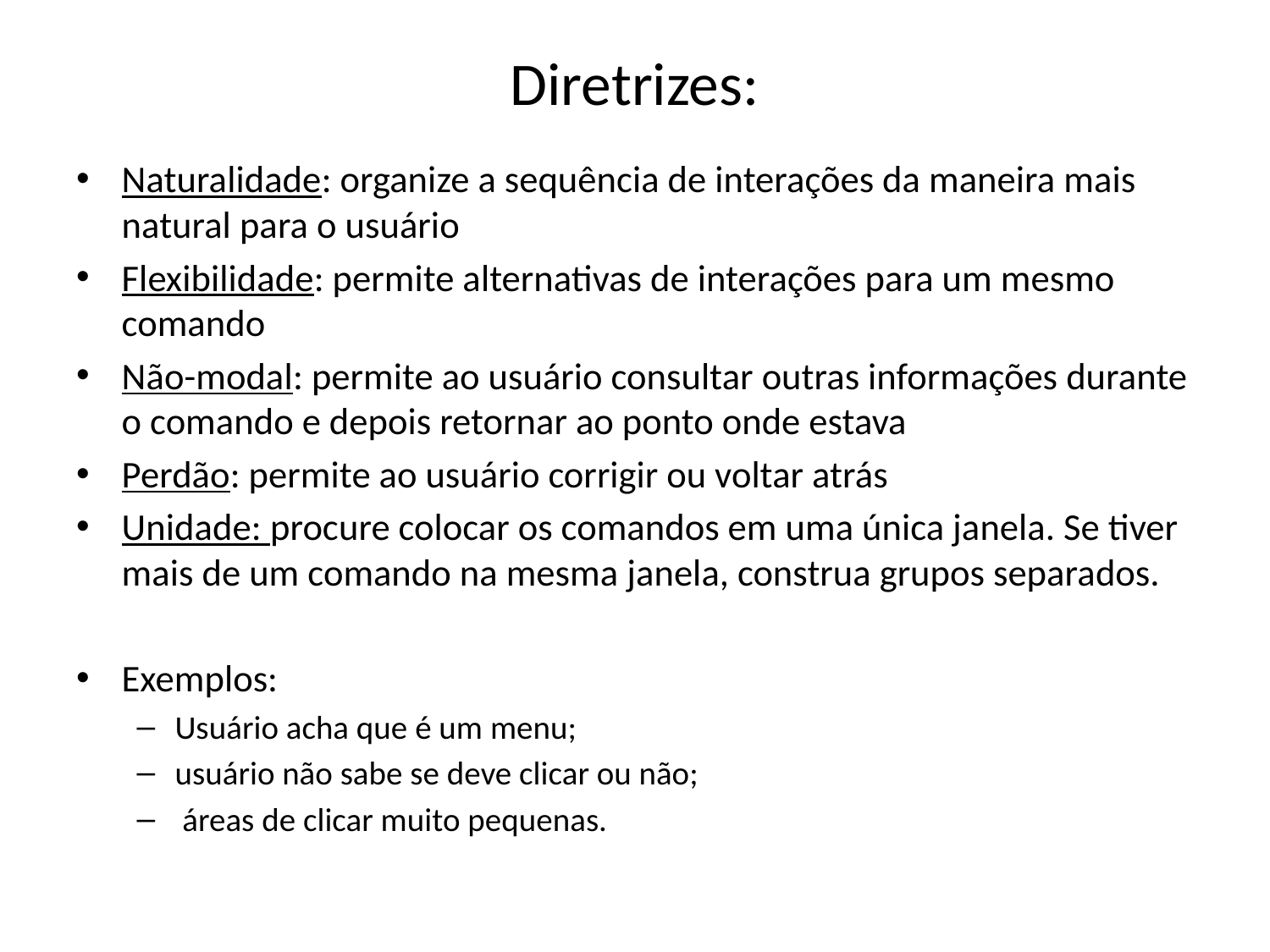

# Diretrizes:
Naturalidade: organize a sequência de interações da maneira mais natural para o usuário
Flexibilidade: permite alternativas de interações para um mesmo comando
Não-modal: permite ao usuário consultar outras informações durante o comando e depois retornar ao ponto onde estava
Perdão: permite ao usuário corrigir ou voltar atrás
Unidade: procure colocar os comandos em uma única janela. Se tiver mais de um comando na mesma janela, construa grupos separados.

Exemplos:
Usuário acha que é um menu;
usuário não sabe se deve clicar ou não;
 áreas de clicar muito pequenas.